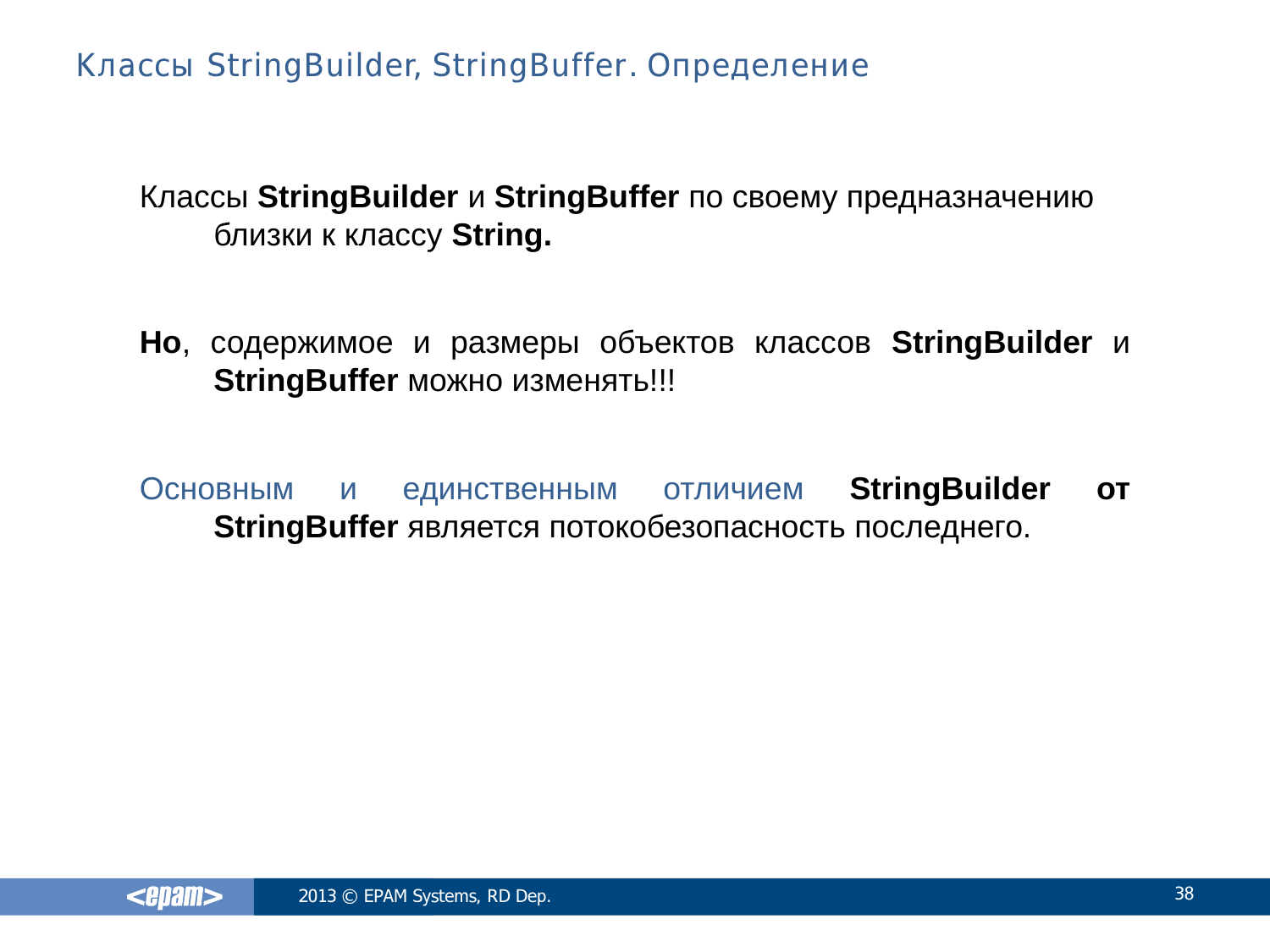

# Классы StringBuilder, StringBuffer. Определение
Классы StringBuilder и StringBuffer по своему предназначению близки к классу String.

Но, содержимое и размеры объектов классов StringBuilder и StringBuffer можно изменять!!!

Основным и единственным отличием StringBuilder от StringBuffer является потокобезопасность последнего.

38
2013 © EPAM Systems, RD Dep.